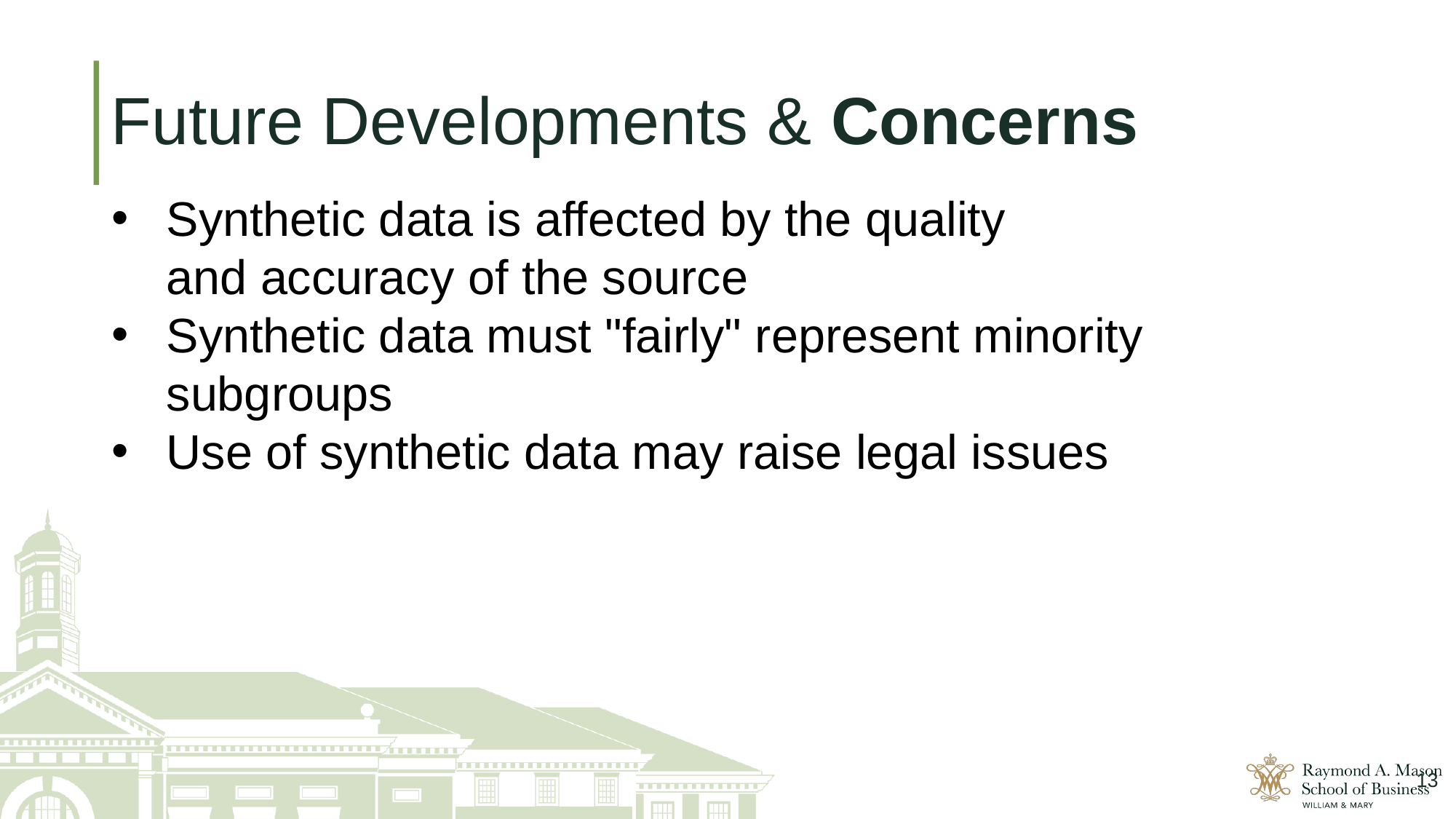

# Future Developments & Concerns

Synthetic data is affected by the quality and accuracy of the source
Synthetic data must "fairly" represent minority subgroups
Use of synthetic data may raise legal issues

13